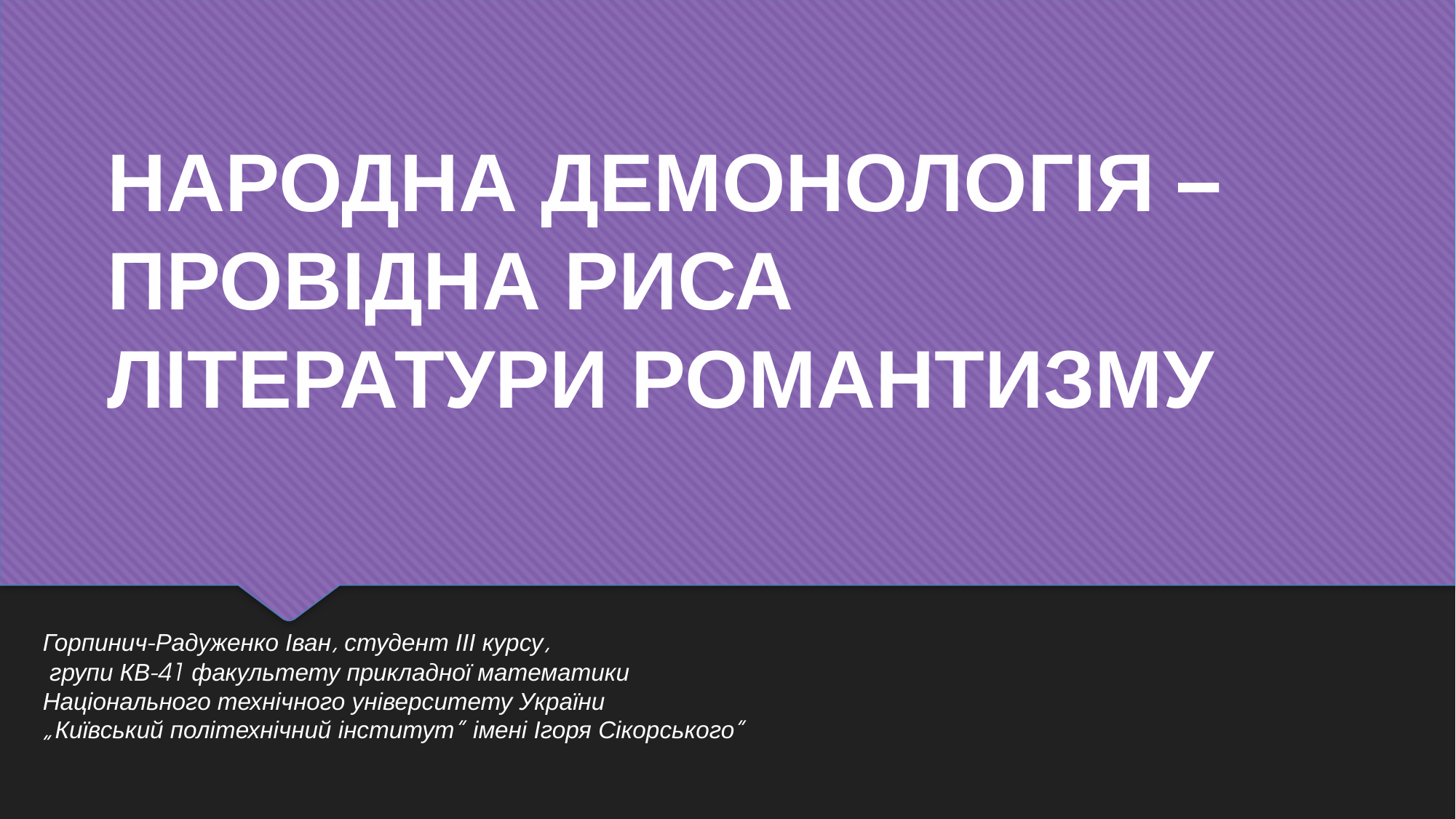

НАРОДНА ДЕМОНОЛОГІЯ – ПРОВІДНА РИСА
ЛІТЕРАТУРИ РОМАНТИЗМУ

Горпинич-Радуженко Іван, студент ІІІ курсу,
 групи КВ-41 факультету прикладної математики
Національного технічного університету України
„Київський політехнічний інститут” імені Ігоря Сікорського”